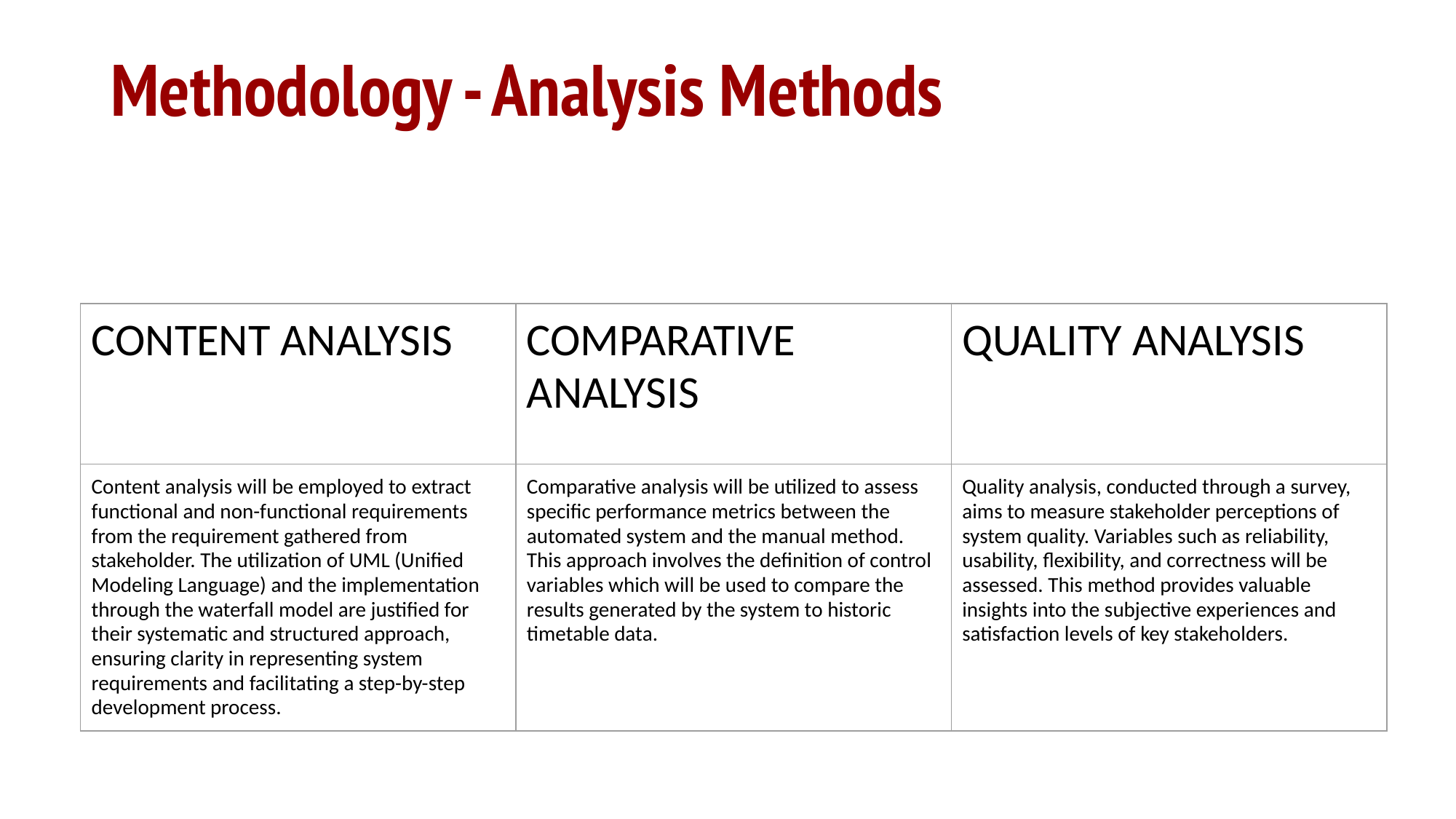

# Methodology - Analysis Methods

| CONTENT ANALYSIS | COMPARATIVE ANALYSIS | QUALITY ANALYSIS |
| --- | --- | --- |
| Content analysis will be employed to extract functional and non-functional requirements from the requirement gathered from stakeholder. The utilization of UML (Unified Modeling Language) and the implementation through the waterfall model are justified for their systematic and structured approach, ensuring clarity in representing system requirements and facilitating a step-by-step development process. | Comparative analysis will be utilized to assess specific performance metrics between the automated system and the manual method. This approach involves the definition of control variables which will be used to compare the results generated by the system to historic timetable data. | Quality analysis, conducted through a survey, aims to measure stakeholder perceptions of system quality. Variables such as reliability, usability, flexibility, and correctness will be assessed. This method provides valuable insights into the subjective experiences and satisfaction levels of key stakeholders. |